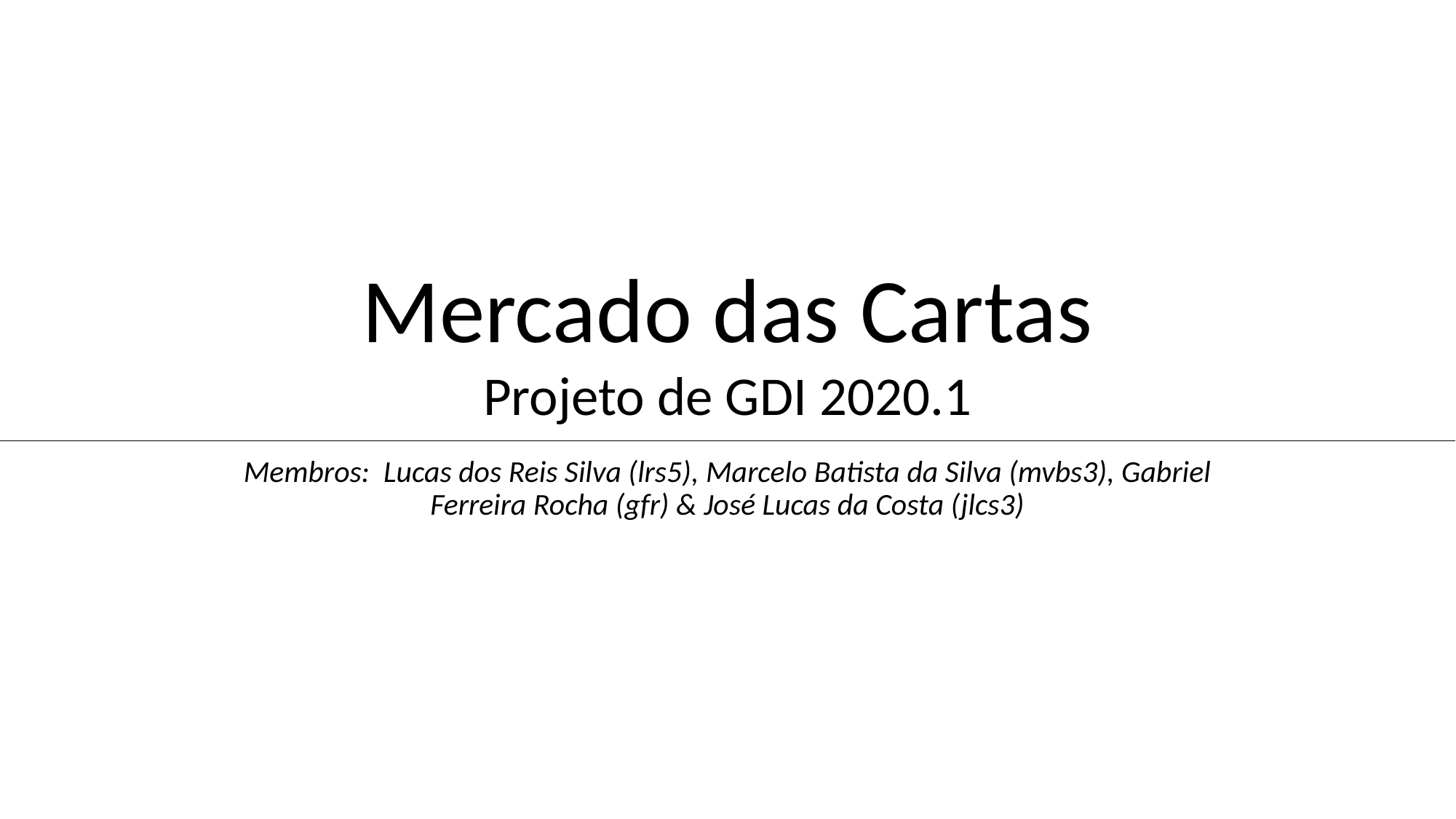

# Mercado das Cartas Projeto de GDI 2020.1
Membros:  Lucas dos Reis Silva (lrs5), Marcelo Batista da Silva (mvbs3), Gabriel Ferreira Rocha (gfr) & José Lucas da Costa (jlcs3)